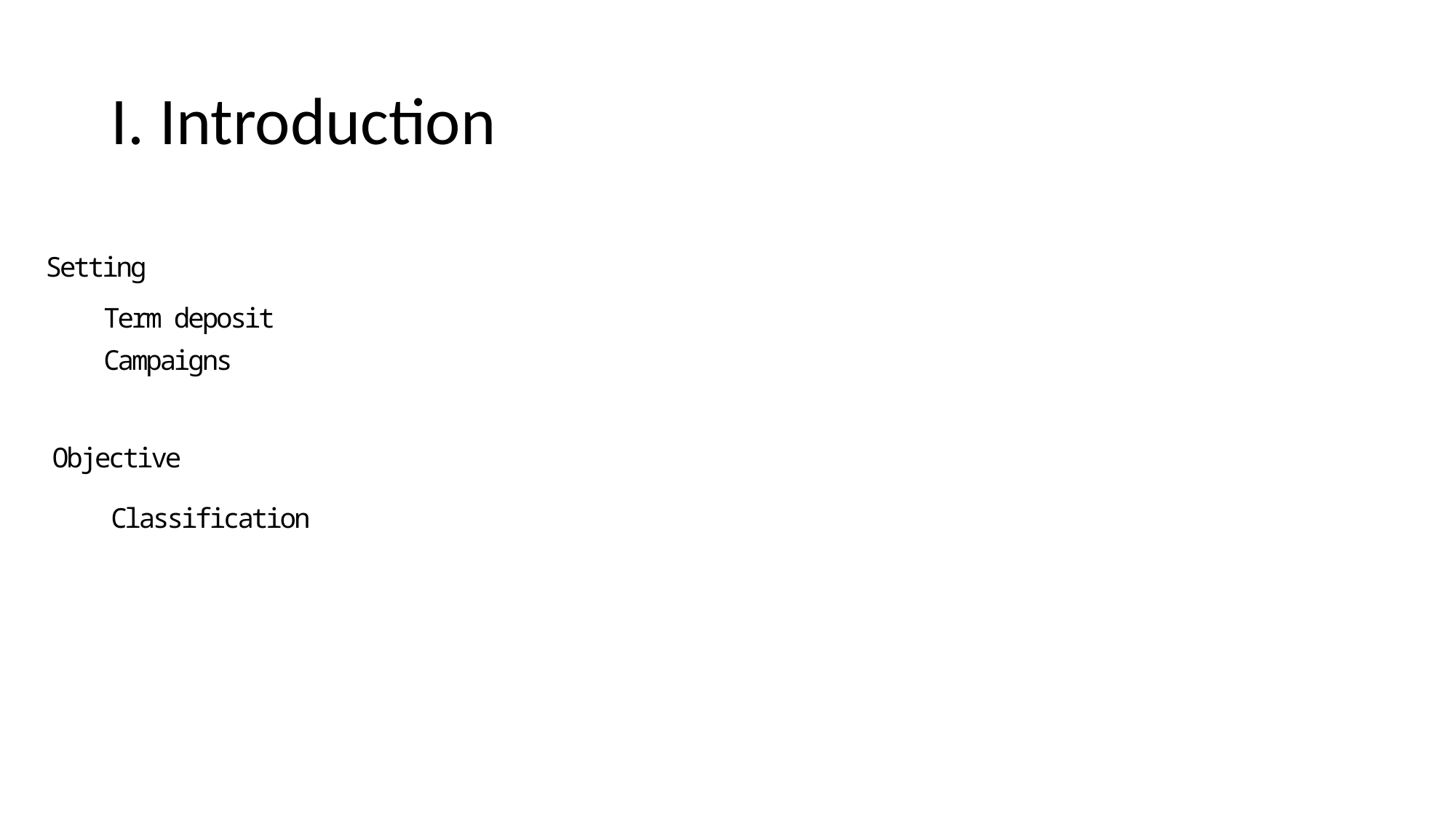

# I. Introduction
Setting
Term deposit
Campaigns
Objective
Classification